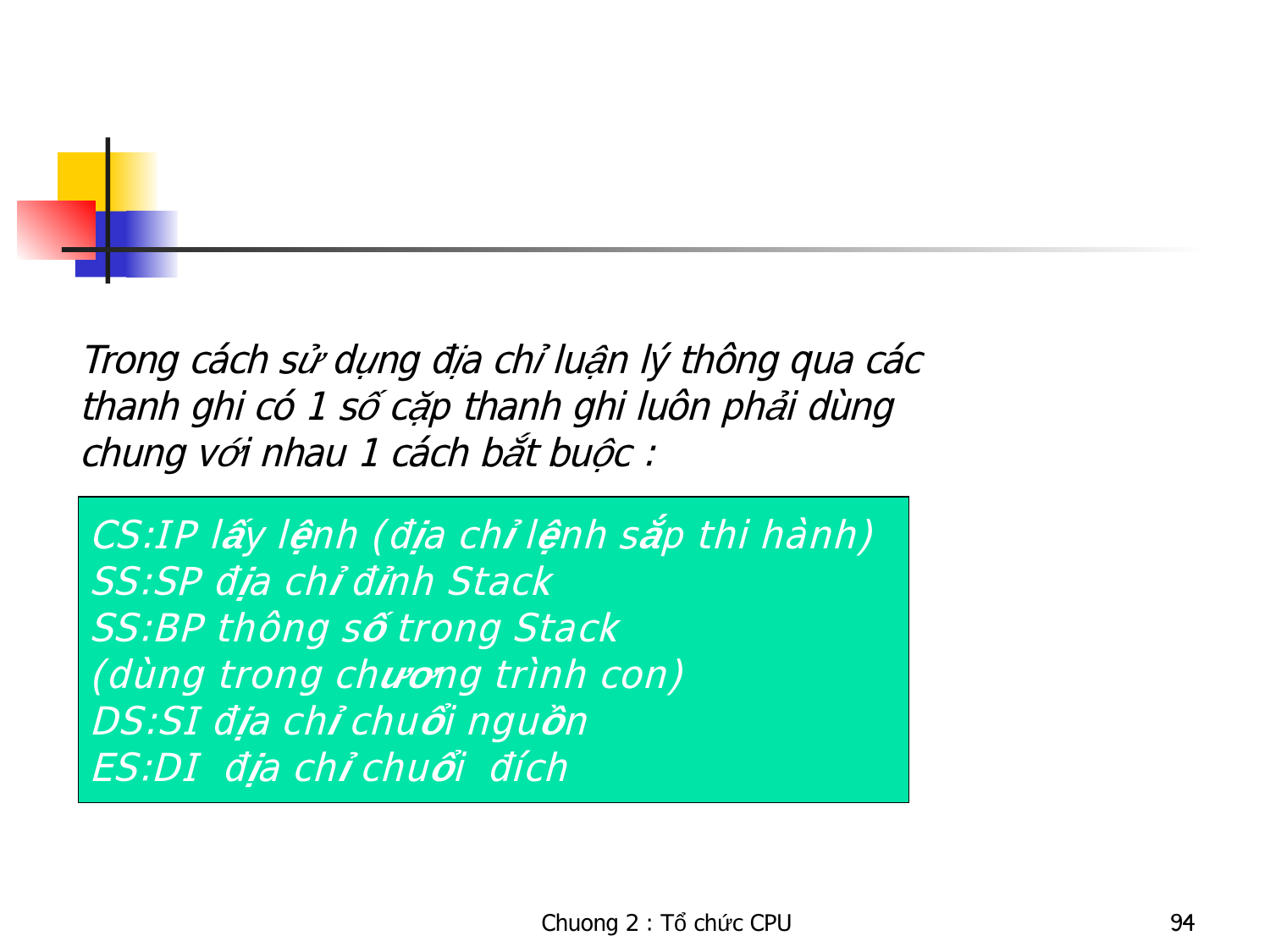

Trong cách sử dụng địa chỉ luận lý thông qua các thanh ghi có 1 số cặp thanh ghi luôn phải dùng chung với nhau 1 cách bắt buộc :
CS:IP lấy lệnh (địa chỉ lệnh sắp thi hành)
SS:SP địa chỉ đỉnh Stack
SS:BP thông số trong Stack
(dùng trong chương trình con)
DS:SI địa chỉ chuổi nguồn
ES:DI  địa chỉ chuổi  đích
Chuong 2 : Tổ chức CPU
94